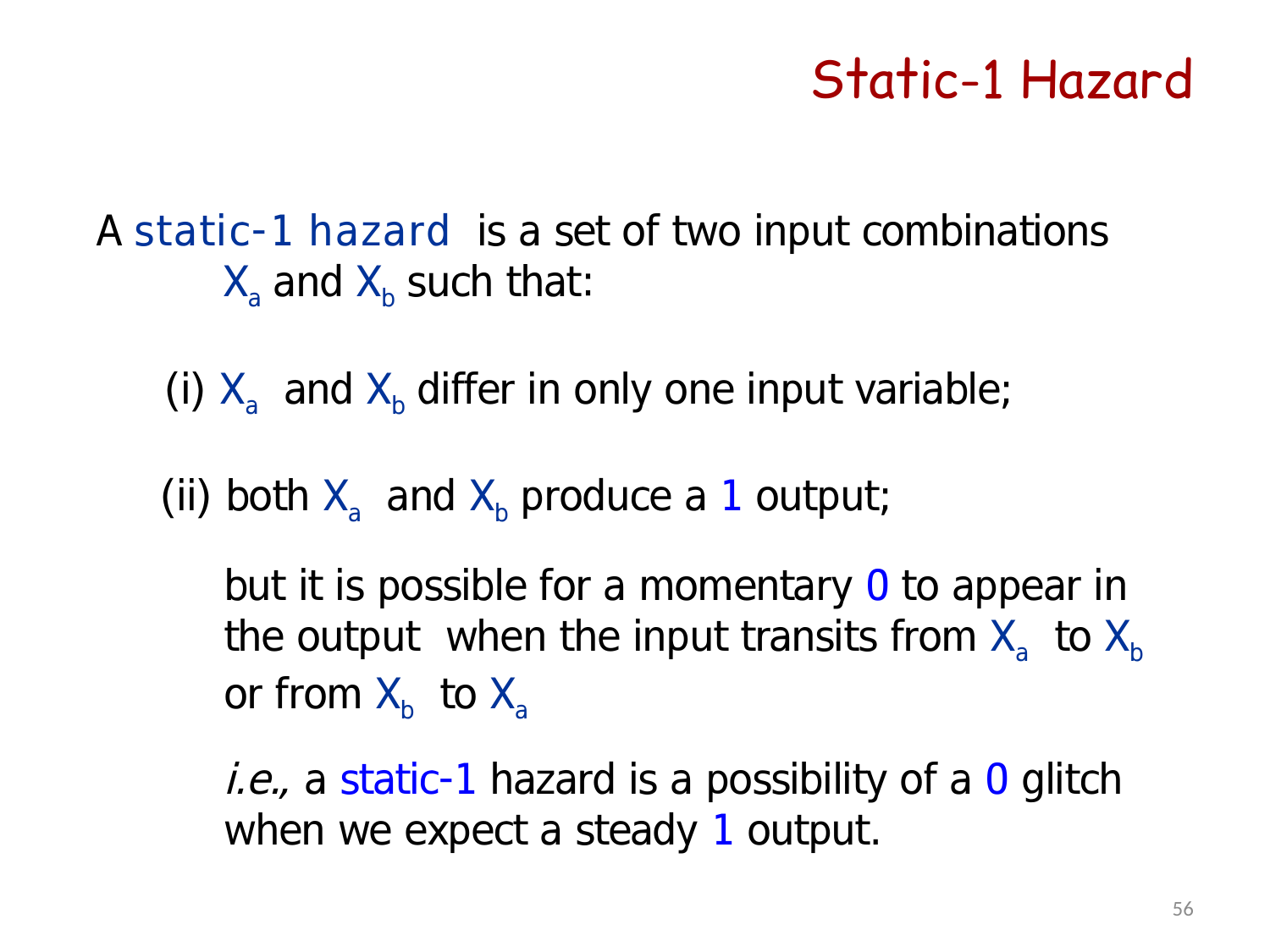

# Static-1 Hazard
A static-1 hazard 	is a set of two input combinations
	Xa and Xb such that:
(i) Xa  and Xb differ in only one input variable;
(ii) both Xa  and Xb produce a 1 output;
but it is possible for a momentary 0 to appear in the output  when the input transits from Xa  to Xb or from Xb  to Xa
i.e., a static-1 hazard is a possibility of a 0 glitch when we expect a steady 1 output.
56